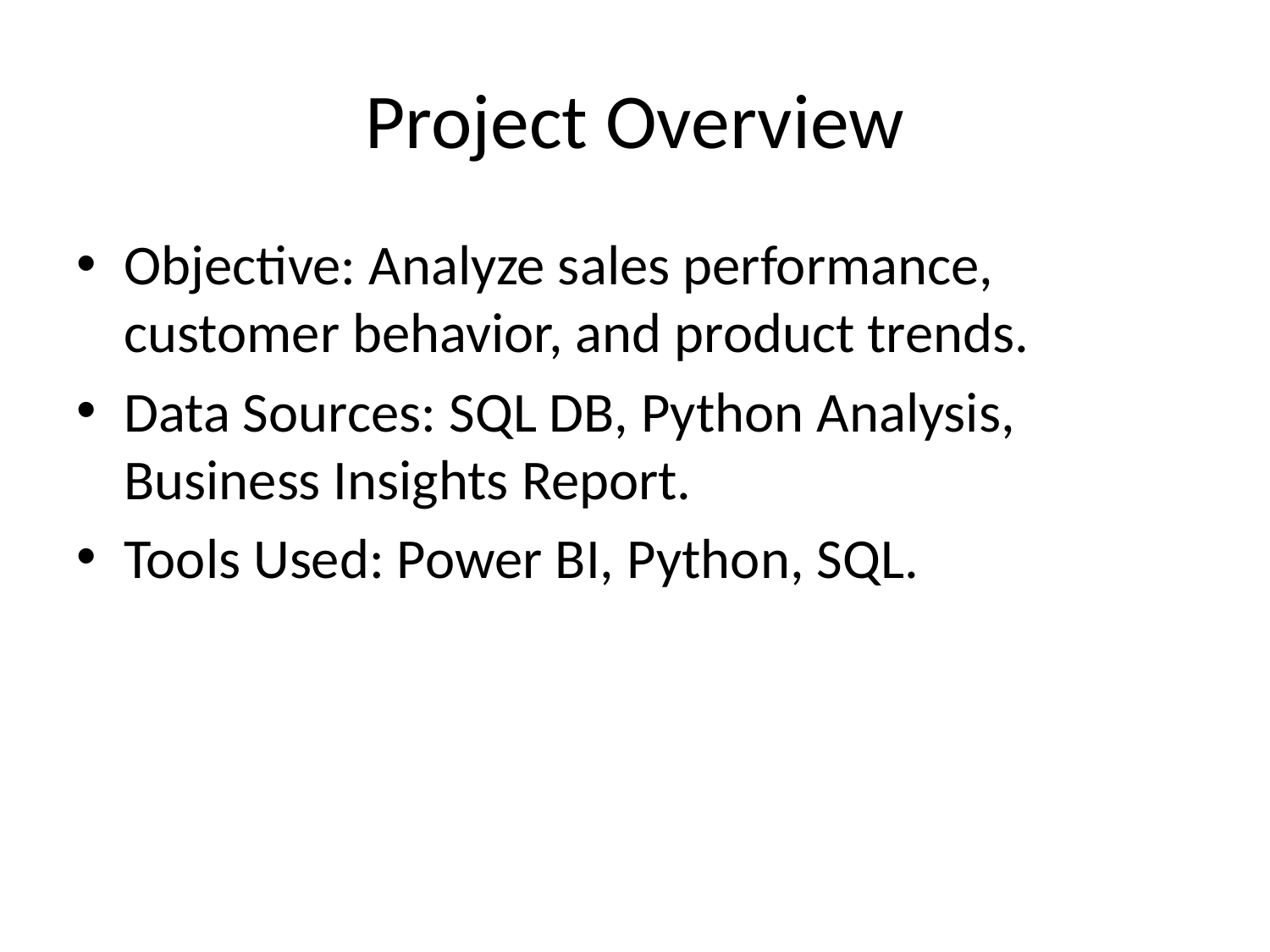

# Project Overview
Objective: Analyze sales performance, customer behavior, and product trends.
Data Sources: SQL DB, Python Analysis, Business Insights Report.
Tools Used: Power BI, Python, SQL.